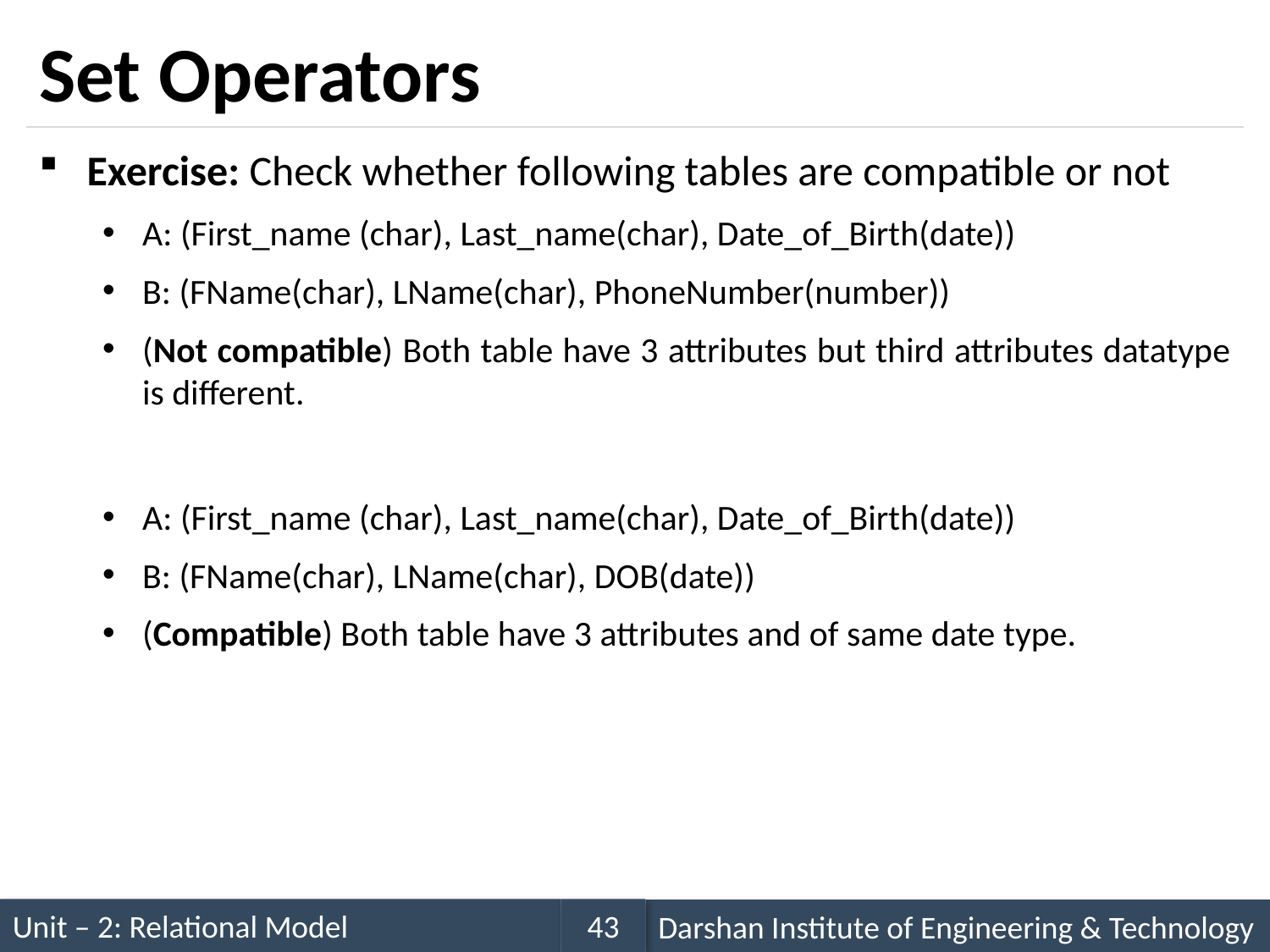

# Set Operators
Exercise: Check whether following tables are compatible or not
A: (First_name (char), Last_name(char), Date_of_Birth(date))
B: (FName(char), LName(char), PhoneNumber(number))
(Not compatible) Both table have 3 attributes but third attributes datatype is different.

A: (First_name (char), Last_name(char), Date_of_Birth(date))
B: (FName(char), LName(char), DOB(date))
(Compatible) Both table have 3 attributes and of same date type.